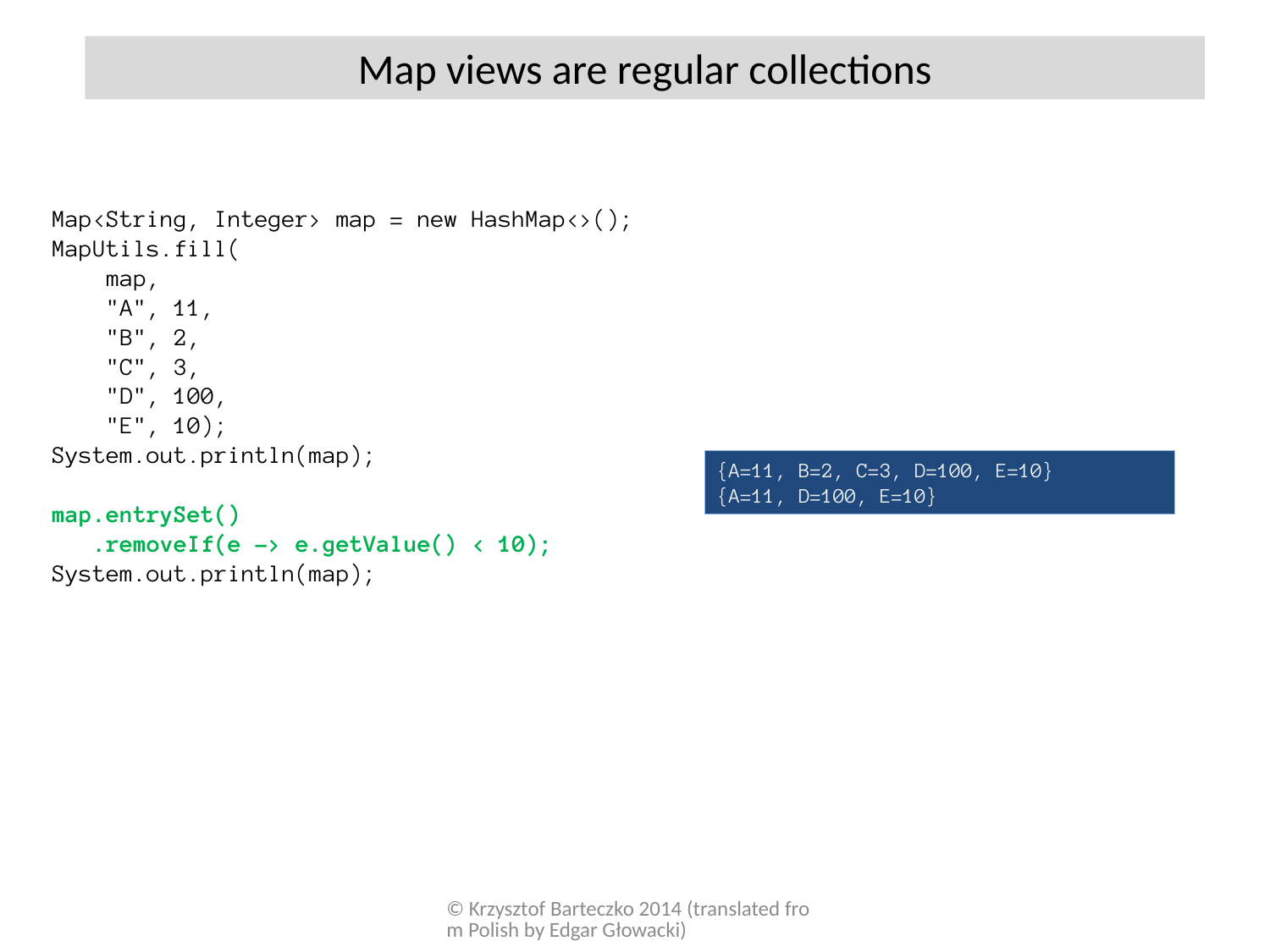

Map views are regular collections
Map<String, Integer> map = new HashMap<>();
MapUtils.fill(
    map,
    "A", 11,
    "B", 2,
    "C", 3,
    "D", 100,
    "E", 10);
System.out.println(map);

map.entrySet()
   .removeIf(e -> e.getValue() < 10);
System.out.println(map);
{A=11, B=2, C=3, D=100, E=10}
{A=11, D=100, E=10}
© Krzysztof Barteczko 2014 (translated from Polish by Edgar Głowacki)